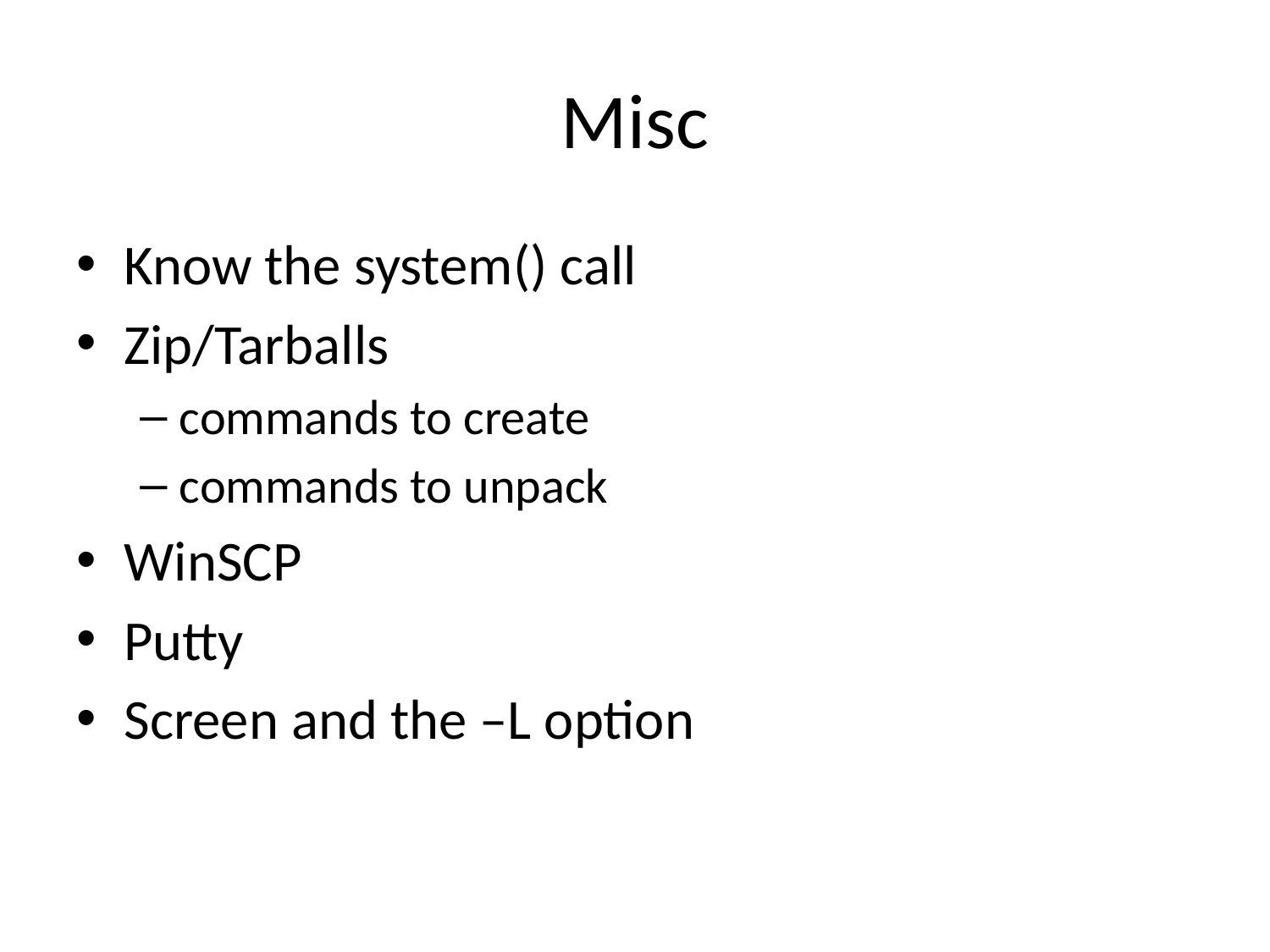

# Misc
Know the system() call
Zip/Tarballs
commands to create
commands to unpack
WinSCP
Putty
Screen and the –L option